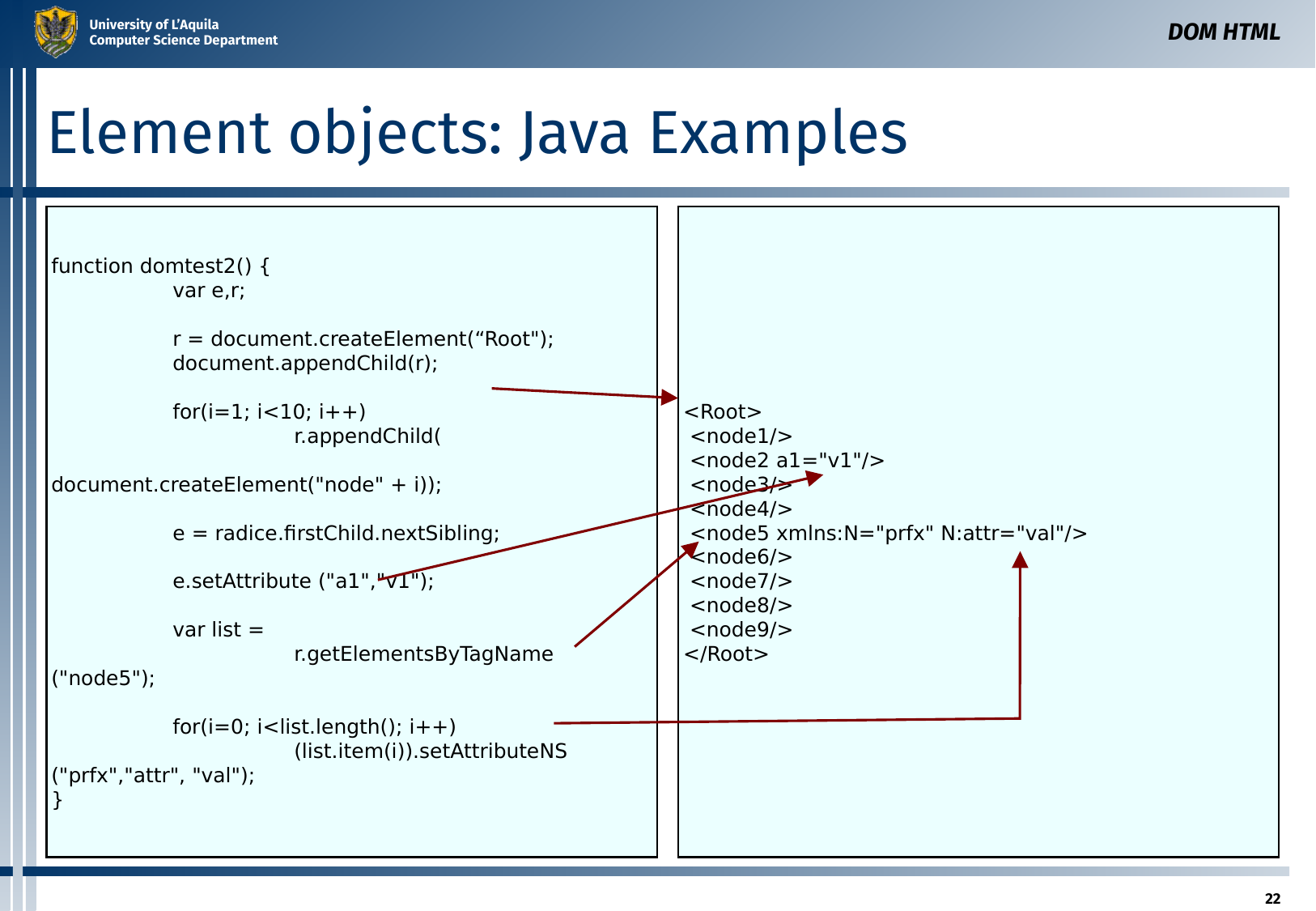

DOM HTML
# Element objects: Java Examples
function domtest2() {
	var e,r;

	r = document.createElement(“Root");
	document.appendChild(r);

	for(i=1; i<10; i++)
		r.appendChild(
			document.createElement("node" + i));

	e = radice.firstChild.nextSibling;

	e.setAttribute ("a1","v1");

	var list =
		r.getElementsByTagName ("node5");

	for(i=0; i<list.length(); i++)
		(list.item(i)).setAttributeNS ("prfx","attr", "val");
}
<Root>
 <node1/>
 <node2 a1="v1"/>
 <node3/>
 <node4/>
 <node5 xmlns:N="prfx" N:attr="val"/>
 <node6/>
 <node7/>
 <node8/>
 <node9/>
</Root>

22